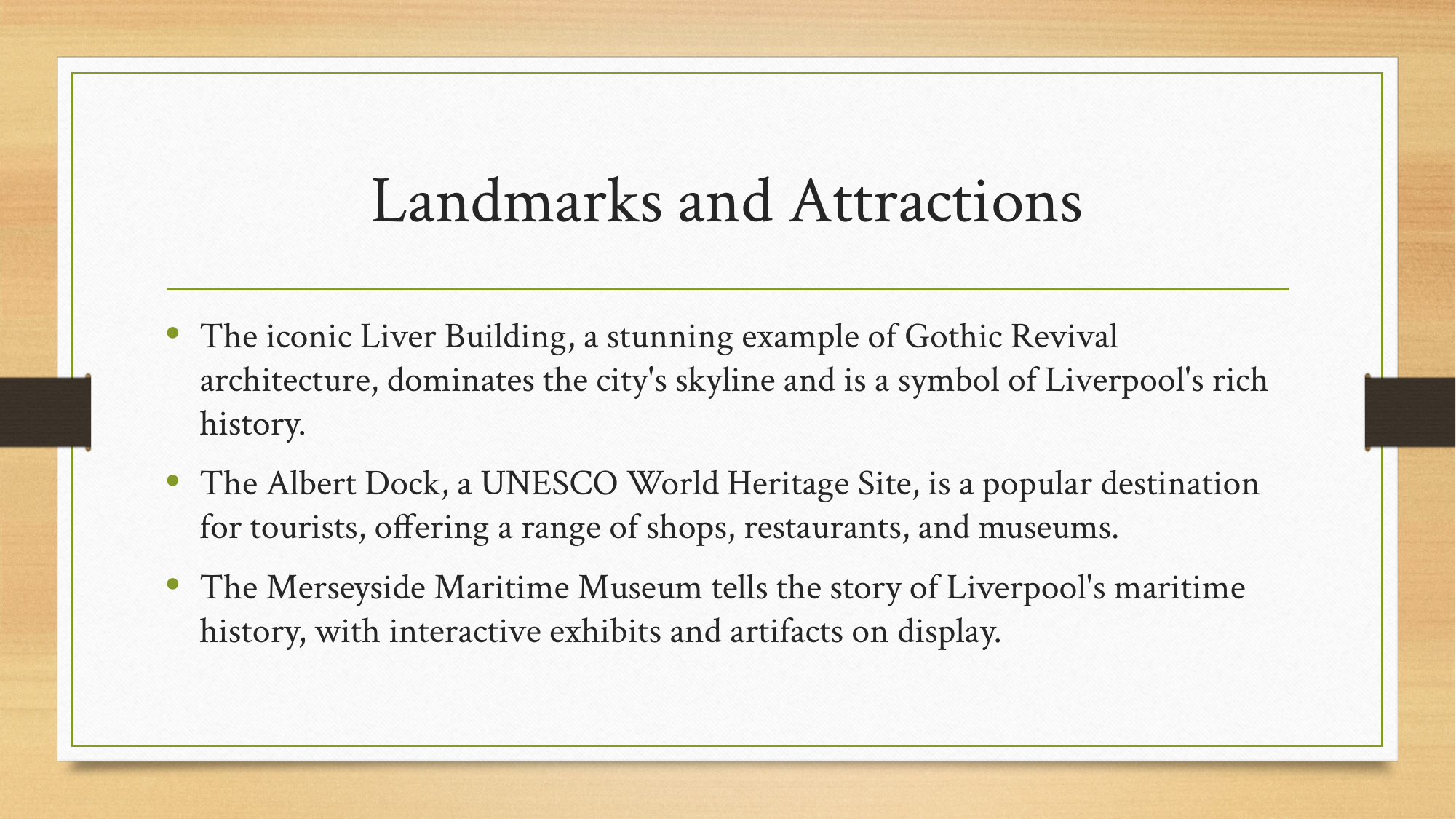

# Landmarks and Attractions
The iconic Liver Building, a stunning example of Gothic Revival architecture, dominates the city's skyline and is a symbol of Liverpool's rich history.
The Albert Dock, a UNESCO World Heritage Site, is a popular destination for tourists, offering a range of shops, restaurants, and museums.
The Merseyside Maritime Museum tells the story of Liverpool's maritime history, with interactive exhibits and artifacts on display.